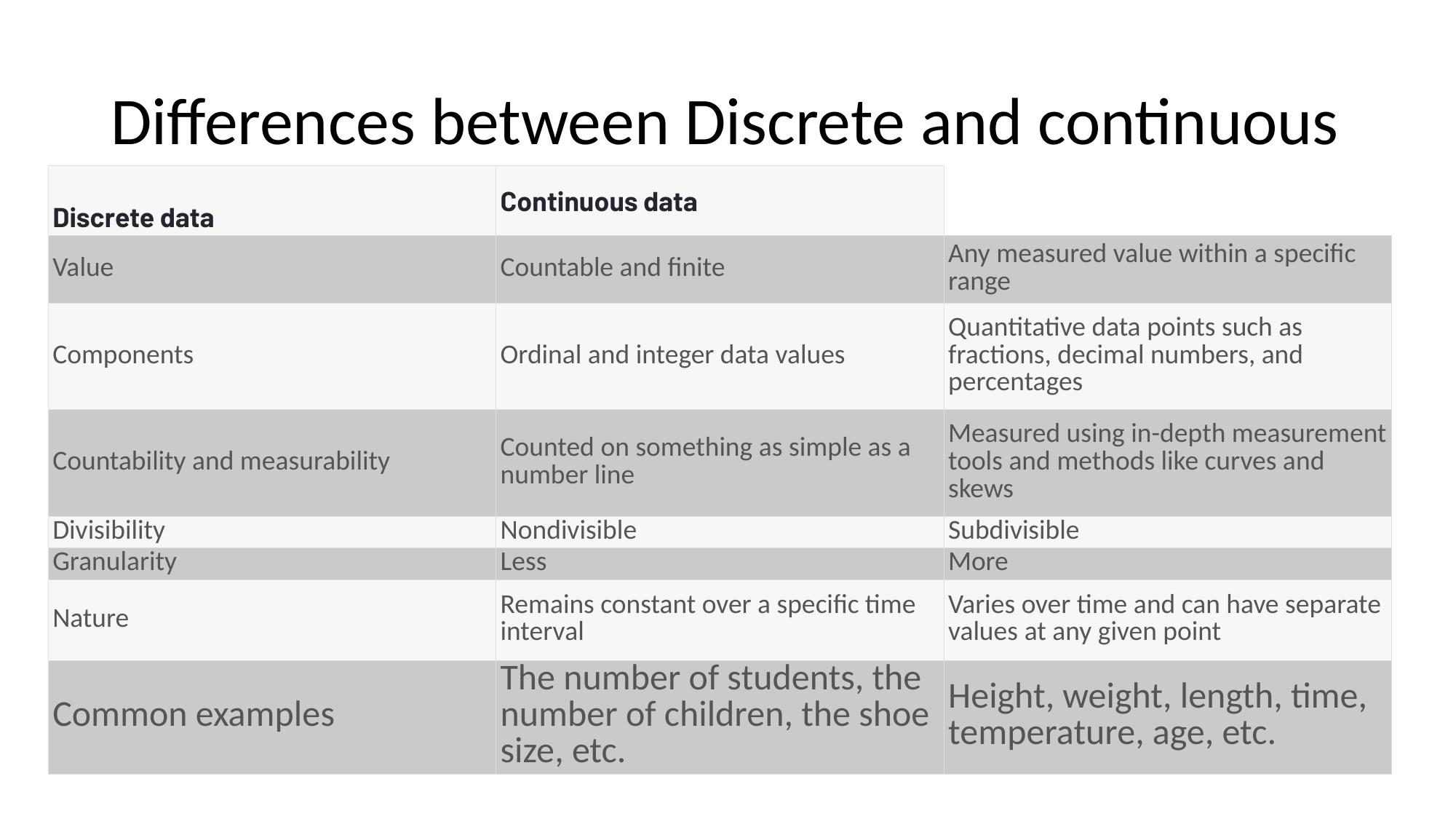

# Differences between Discrete and continuous
| Discrete data | Continuous data |  |
| --- | --- | --- |
| Value | Countable and finite | Any measured value within a specific range |
| Components | Ordinal and integer data values | Quantitative data points such as fractions, decimal numbers, and percentages |
| Countability and measurability | Counted on something as simple as a number line | Measured using in-depth measurement tools and methods like curves and skews |
| Divisibility | Nondivisible | Subdivisible |
| Granularity | Less | More |
| Nature | Remains constant over a specific time interval | Varies over time and can have separate values ​​at any given point |
| Common examples | The number of students, the number of children, the shoe size, etc. | Height, weight, length, time, temperature, age, etc. |